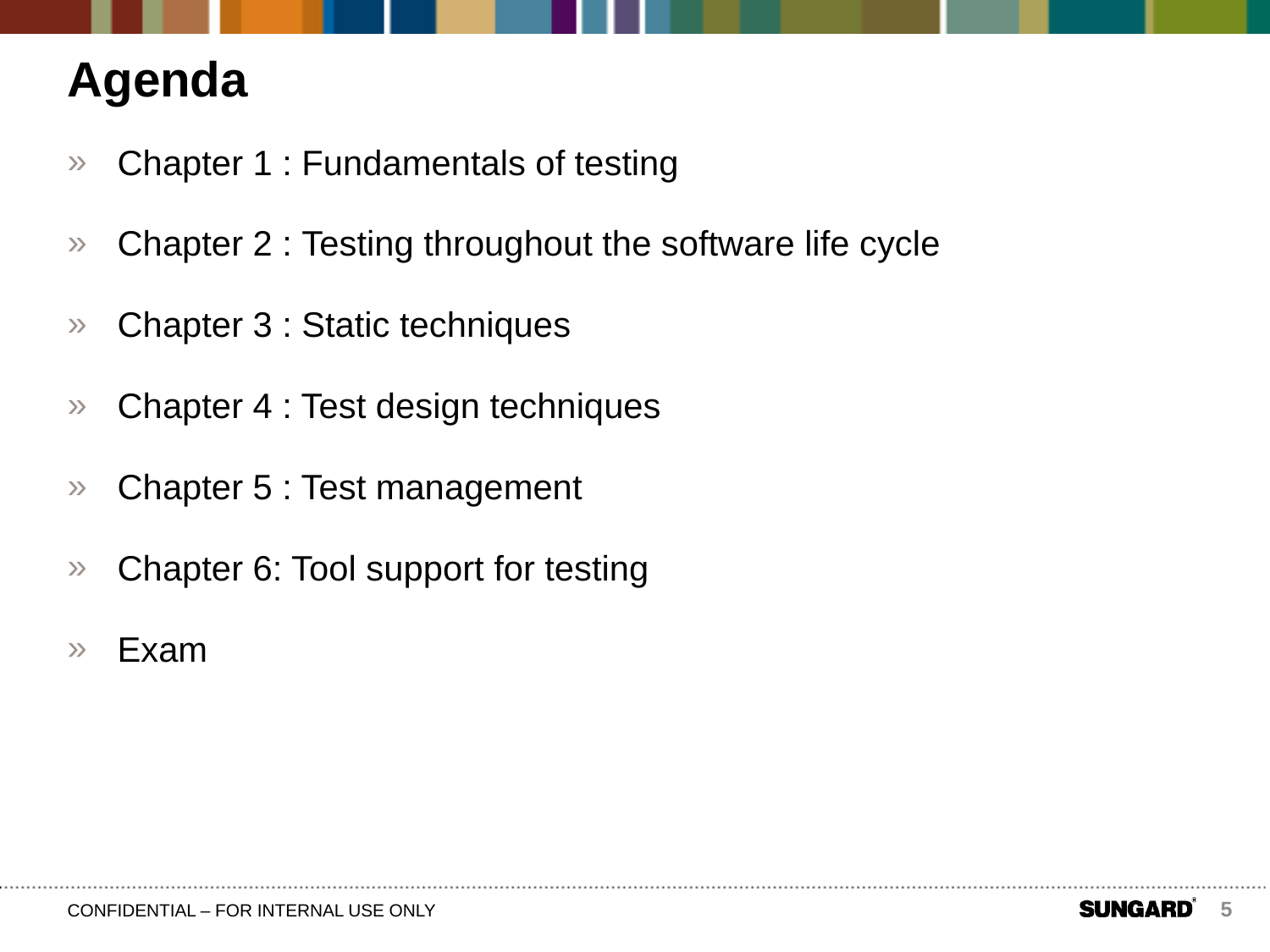

# Agenda
Chapter 1 : Fundamentals of testing
Chapter 2 : Testing throughout the software life cycle
Chapter 3 : Static techniques
Chapter 4 : Test design techniques
Chapter 5 : Test management
Chapter 6: Tool support for testing
Exam

5